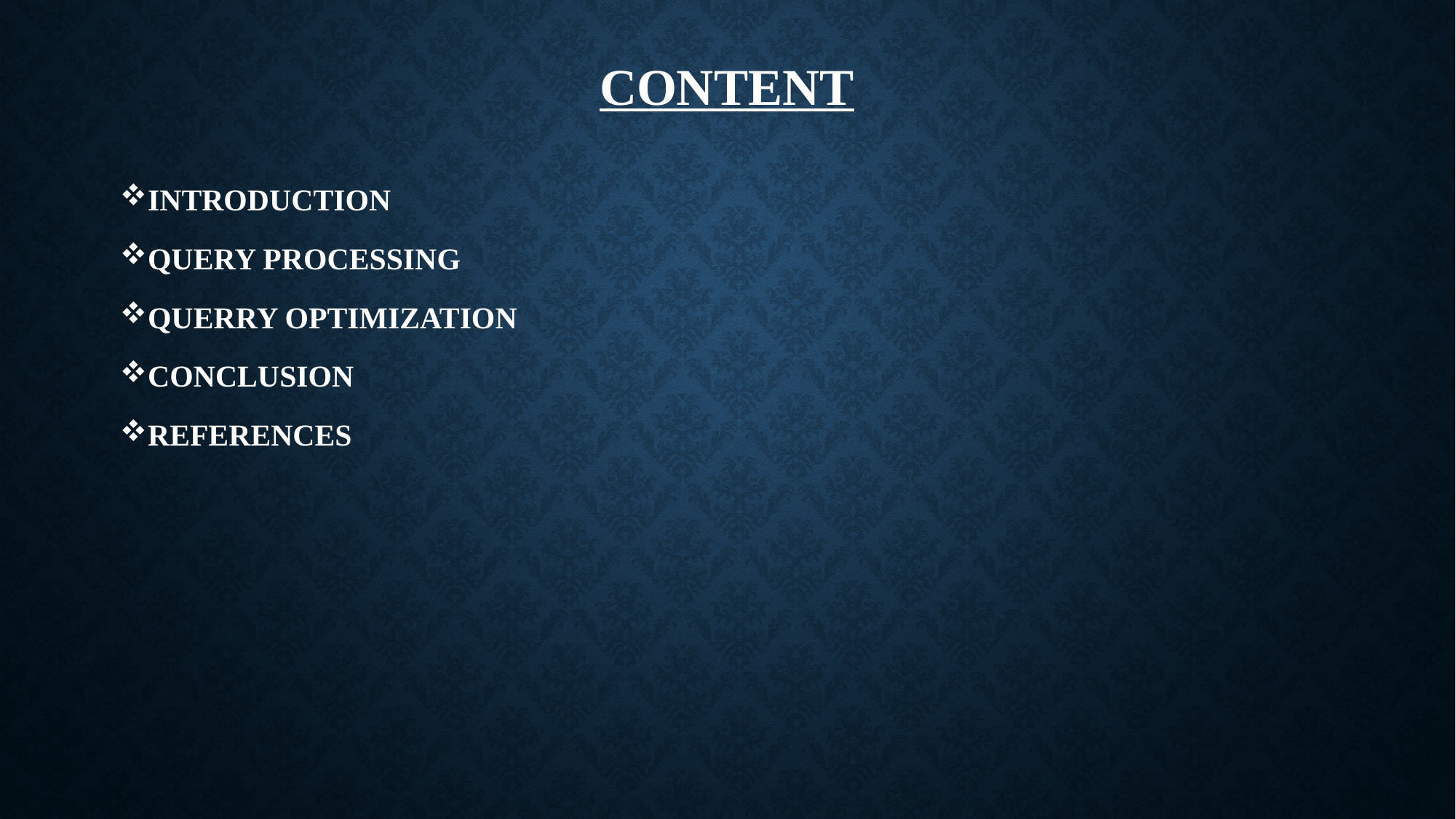

# CONTENT
INTRODUCTION
QUERY PROCESSING
QUERRY OPTIMIZATION
CONCLUSION
REFERENCES